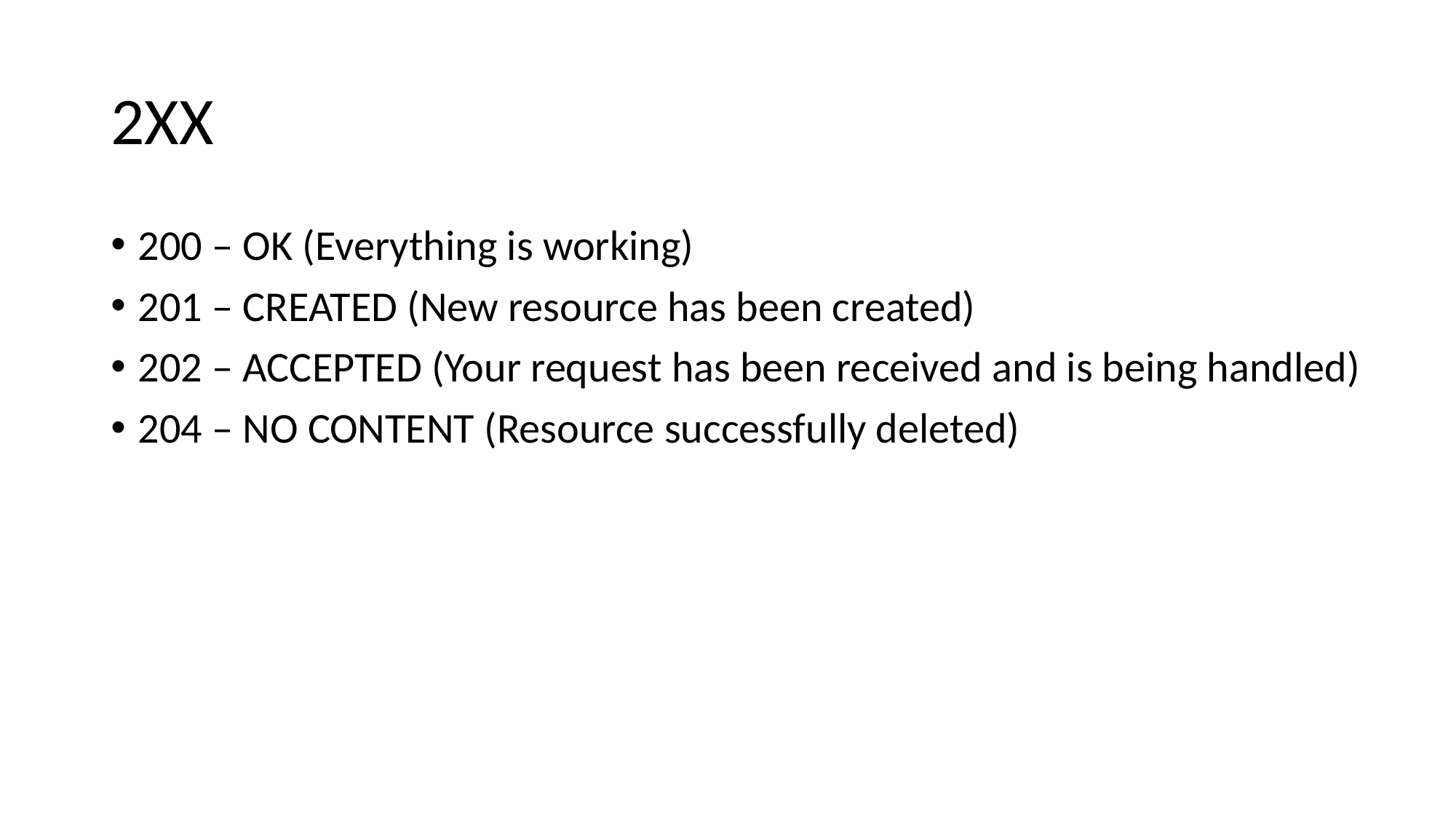

# 2XX
200 – OK (Everything is working)
201 – CREATED (New resource has been created)
202 – ACCEPTED (Your request has been received and is being handled)
204 – NO CONTENT (Resource successfully deleted)